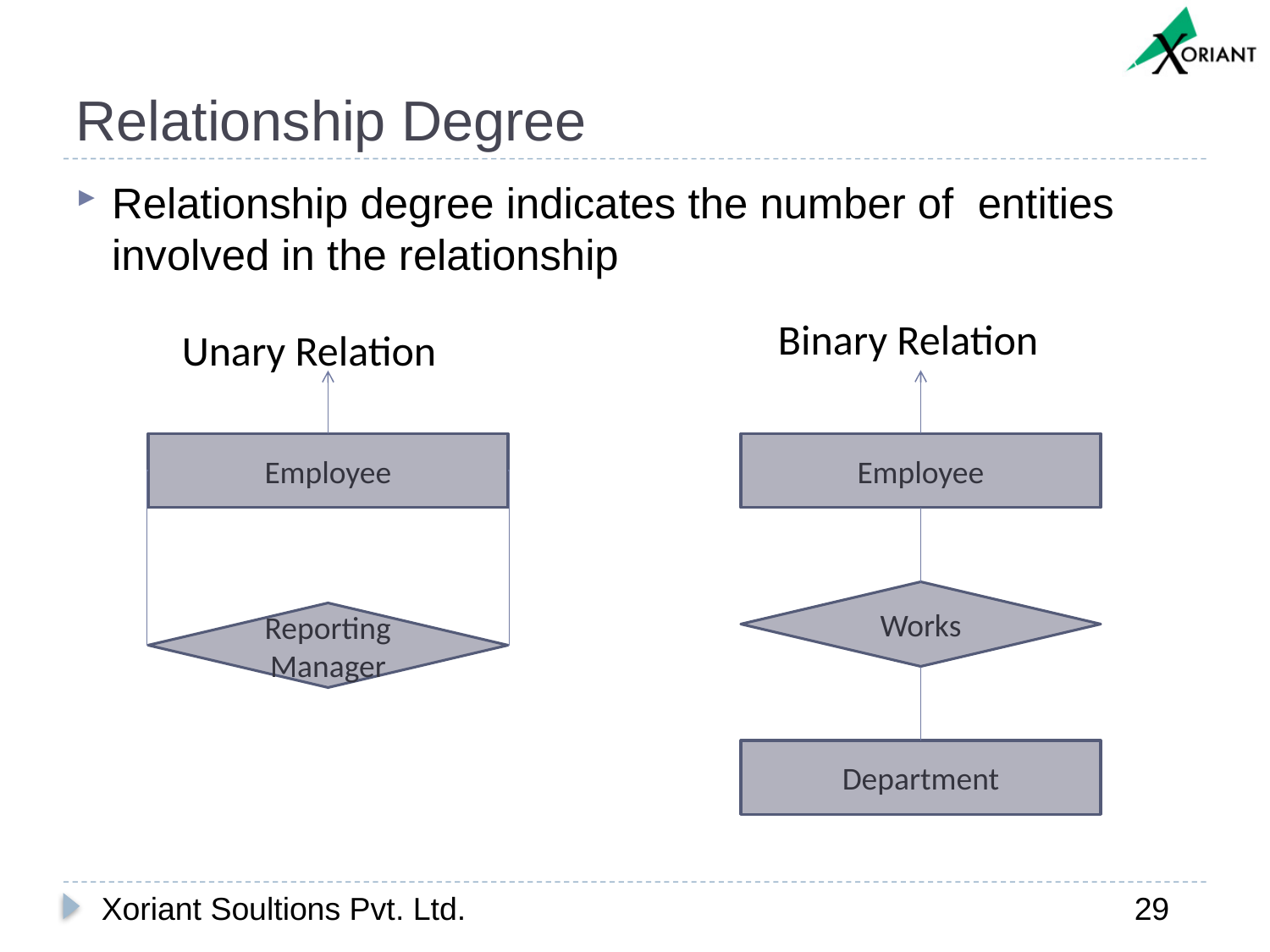

# Relationship Degree
Relationship degree indicates the number of  entities involved in the relationship

Binary Relation
Unary Relation
Employee
Reporting Manager
Employee
Works
Department
Xoriant Soultions Pvt. Ltd.
29